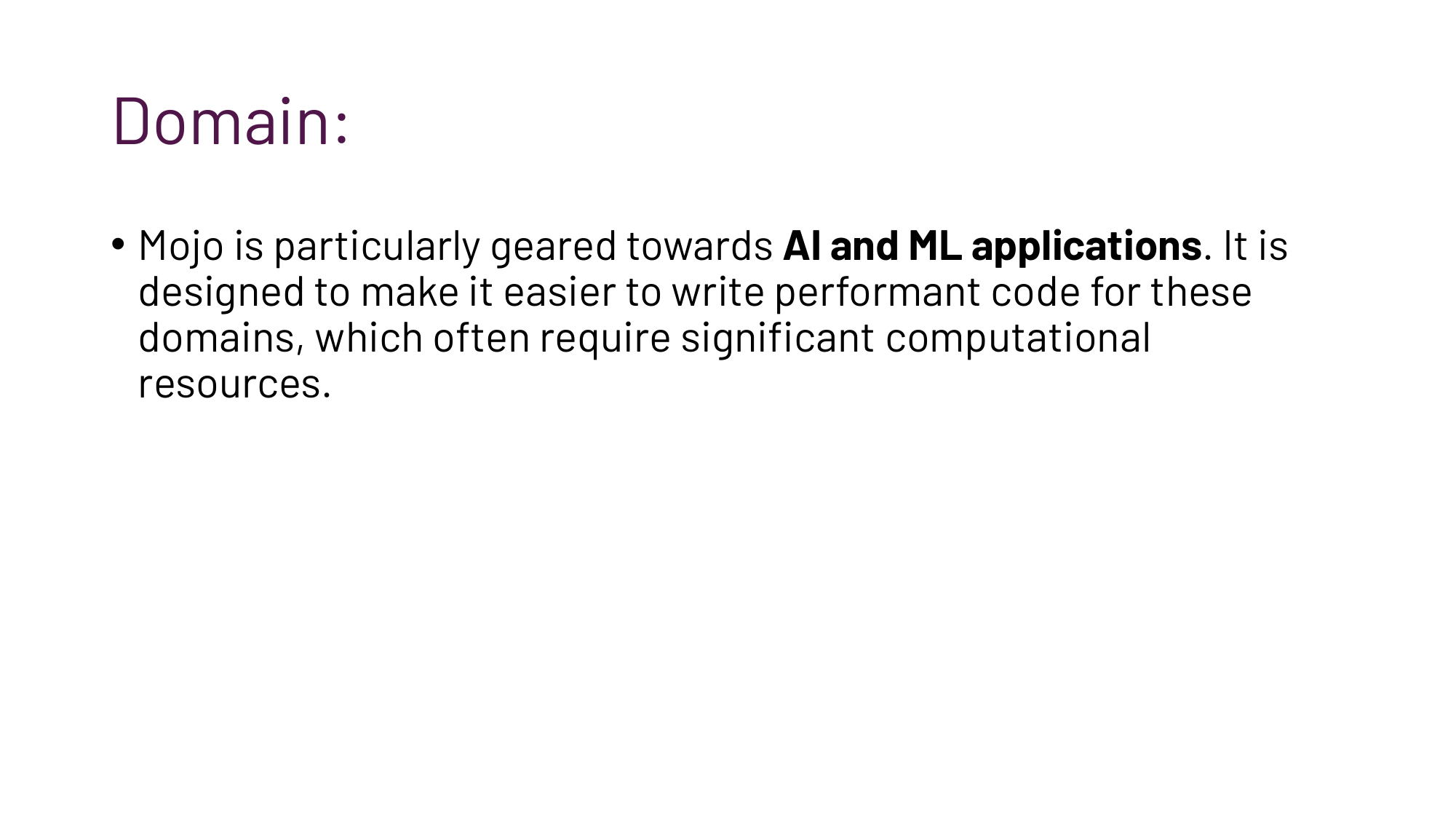

# Domain:
Mojo is particularly geared towards AI and ML applications. It is designed to make it easier to write performant code for these domains, which often require significant computational resources.